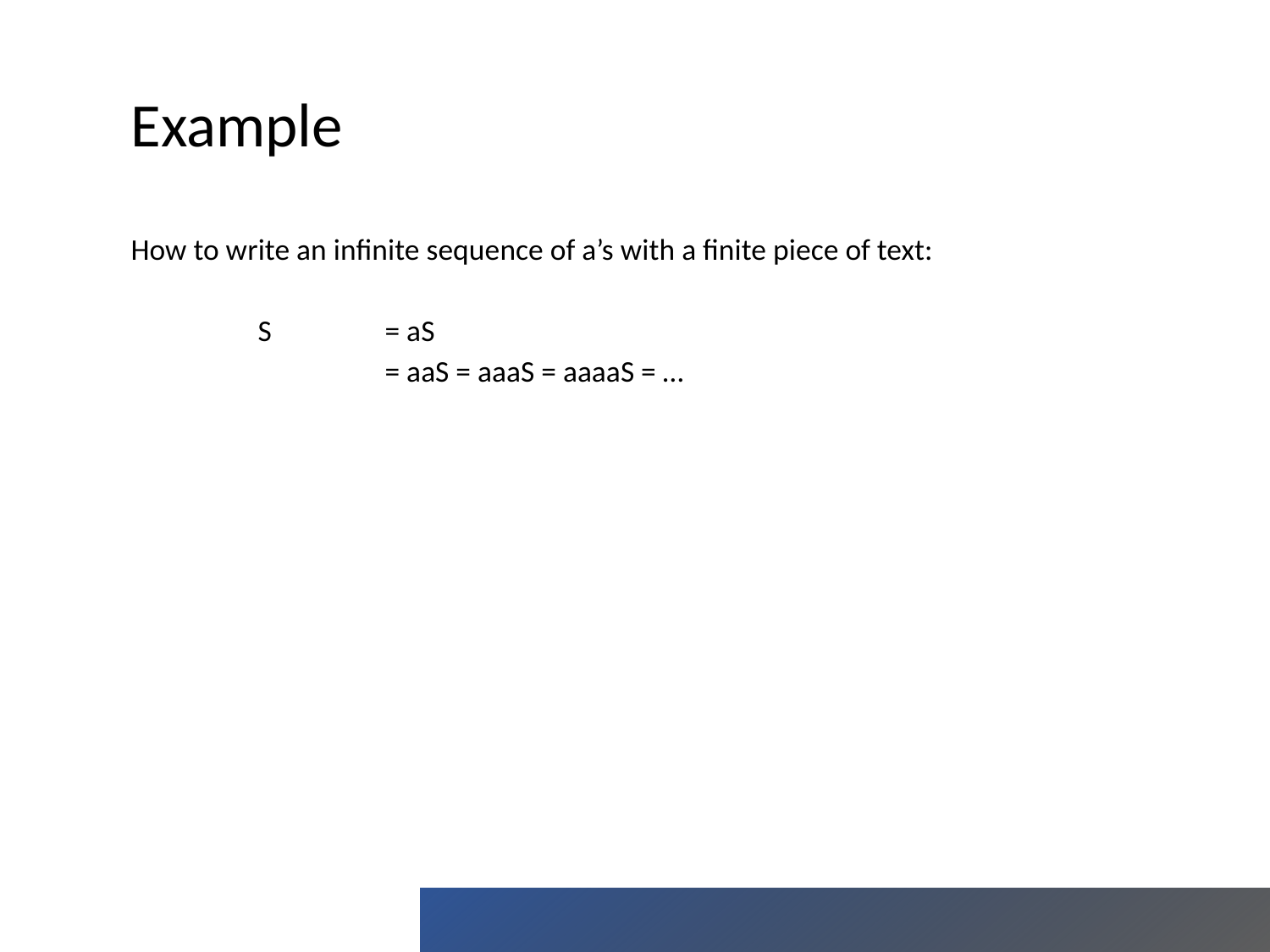

Example
How to write an infinite sequence of a’s with a finite piece of text:

	S 	= aS
   		= aaS = aaaS = aaaaS = …